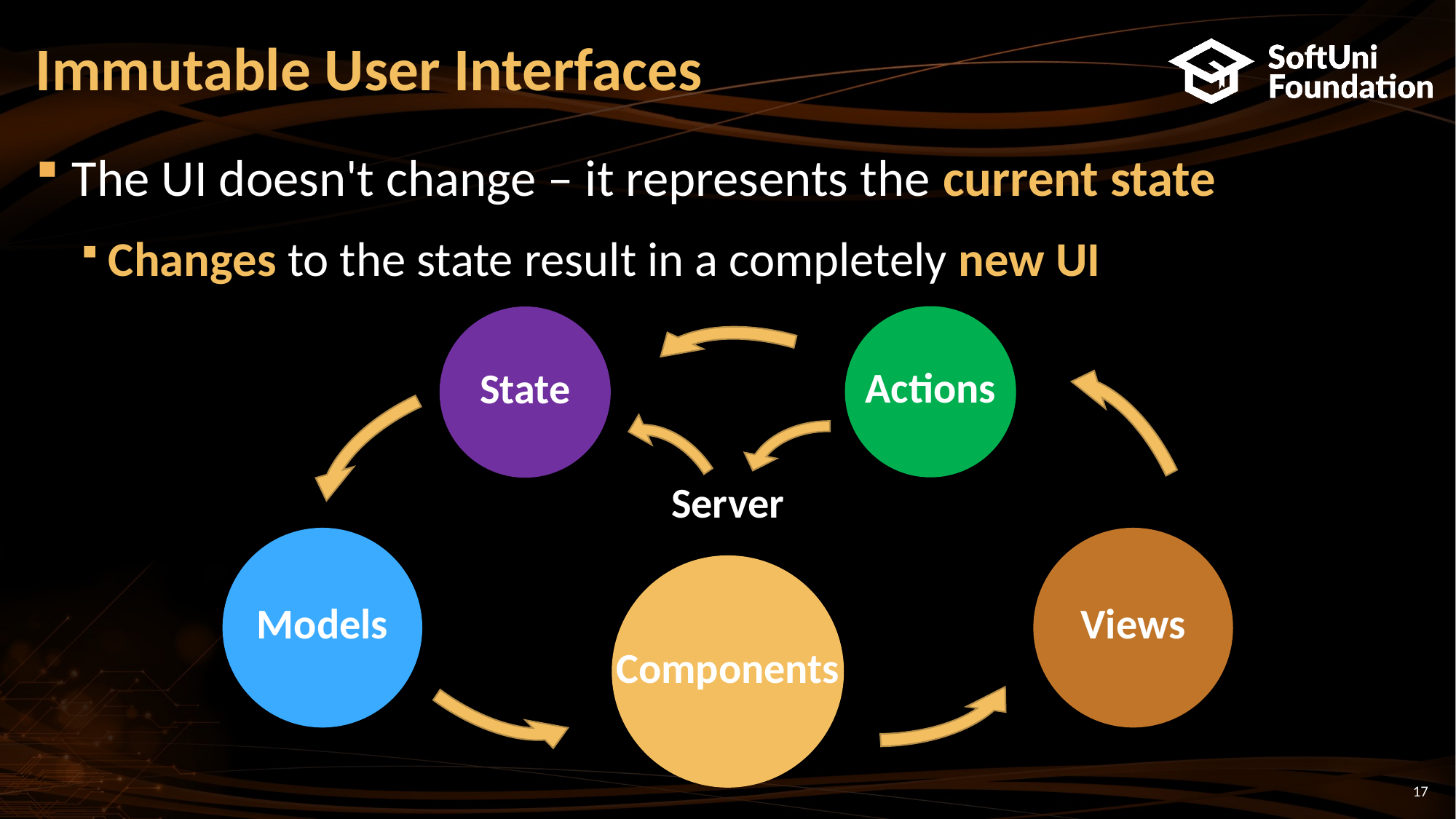

# Immutable User Interfaces
The UI doesn't change – it represents the current state
Changes to the state result in a completely new UI

Actions

State

Server

Models

Views

Components

17